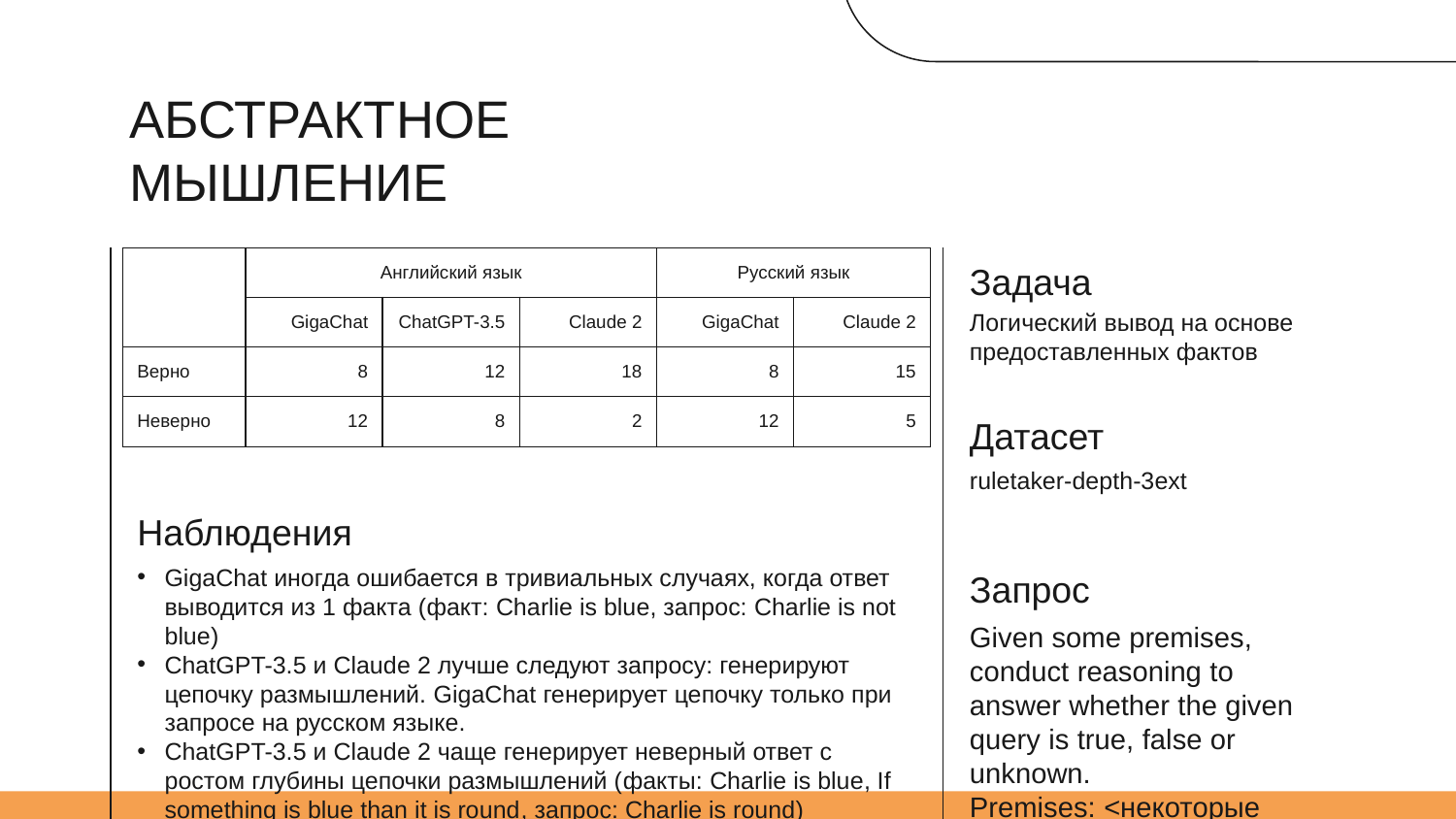

# АБСТРАКТНОЕ МЫШЛЕНИЕ
|  | Английский язык |  |  | Русский язык |  |
| --- | --- | --- | --- | --- | --- |
|  | GigaChat | ChatGPT-3.5 | Claude 2 | GigaChat | Claude 2 |
| Верно | 8 | 12 | 18 | 8 | 15 |
| Неверно | 12 | 8 | 2 | 12 | 5 |
Задача
Логический вывод на основе предоставленных фактов
Датасет
ruletaker-depth-3ext
Наблюдения
GigaChat иногда ошибается в тривиальных случаях, когда ответ выводится из 1 факта (факт: Charlie is blue, запрос: Charlie is not blue)
ChatGPT-3.5 и Claude 2 лучше следуют запросу: генерируют цепочку размышлений. GigaChat генерирует цепочку только при запросе на русском языке.
ChatGPT-3.5 и Claude 2 чаще генерирует неверный ответ с ростом глубины цепочки размышлений (факты: Charlie is blue, If something is blue than it is round, запрос: Charlie is round)
Запрос
Given some premises, conduct reasoning to answer whether the given query is true, false or unknown.
Premises: <некоторые факты>
Query: <вопрос>